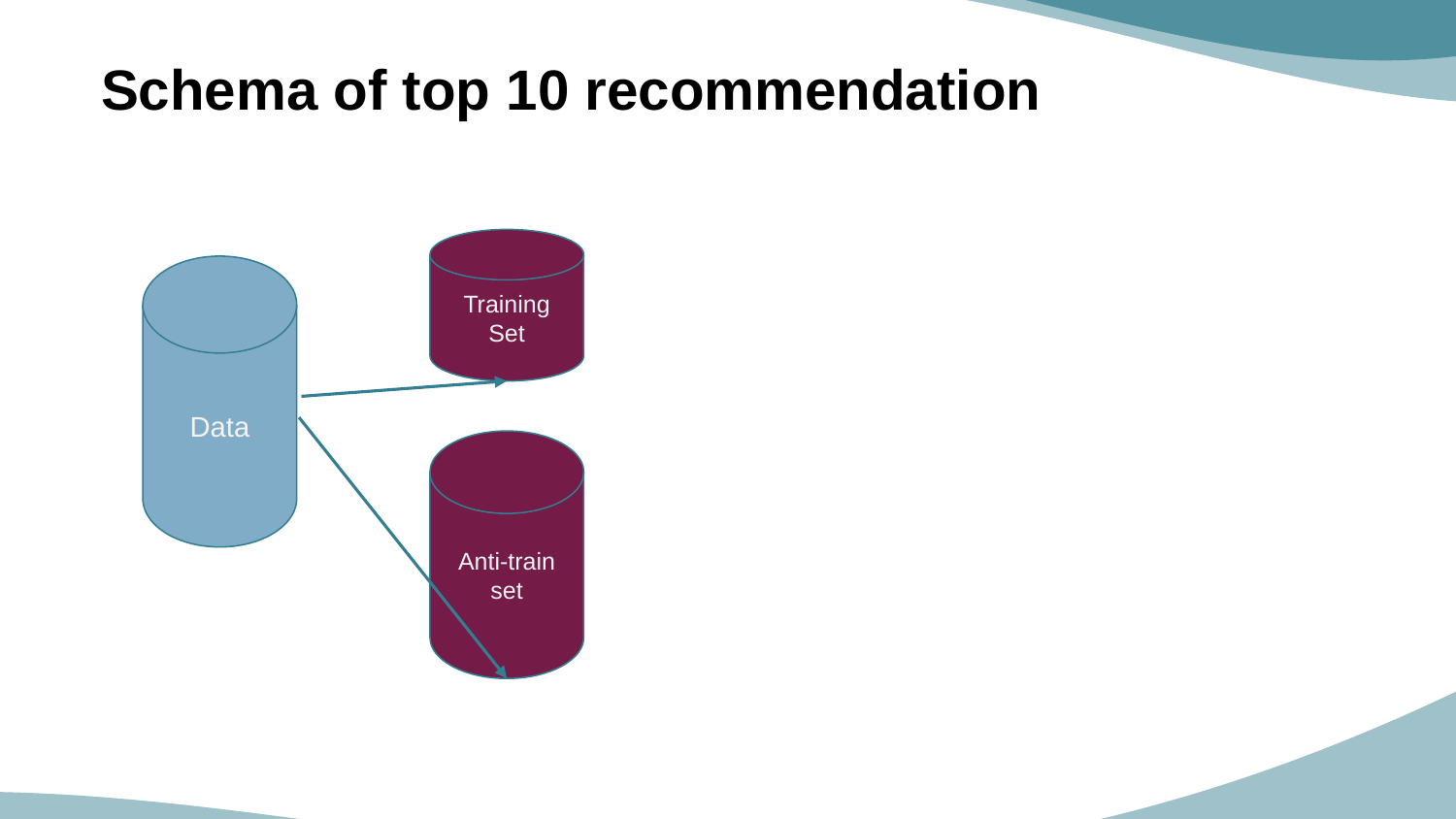

# Schema of top 10 recommendation
Training Set
Data
Anti-train set